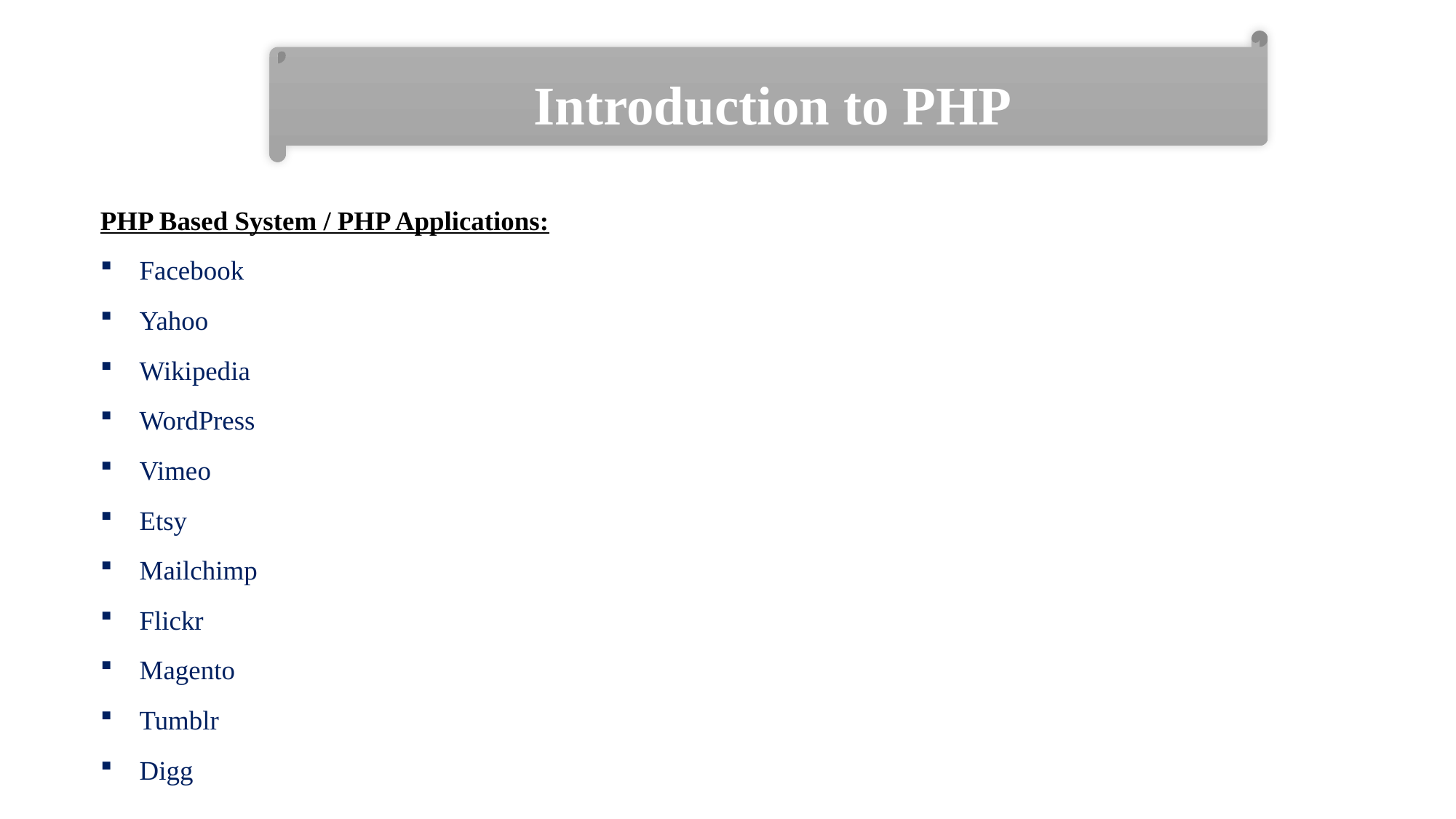

Introduction to PHP
PHP Based System / PHP Applications:
Facebook
Yahoo
Wikipedia
WordPress
Vimeo
Etsy
Mailchimp
Flickr
Magento
Tumblr
Digg